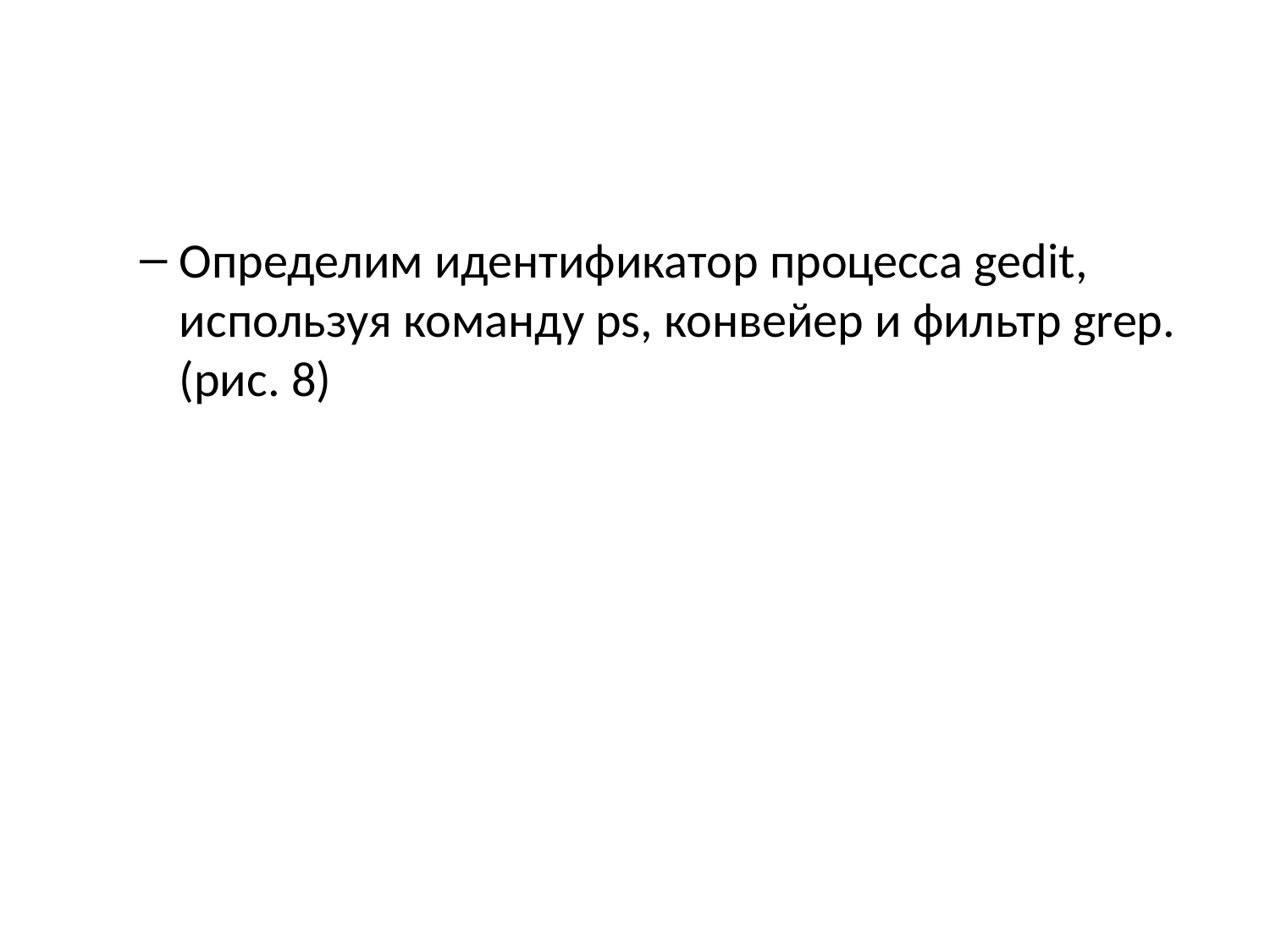

Определим идентификатор процесса gedit, используя команду ps, конвейер и фильтр grep. (рис. 8)